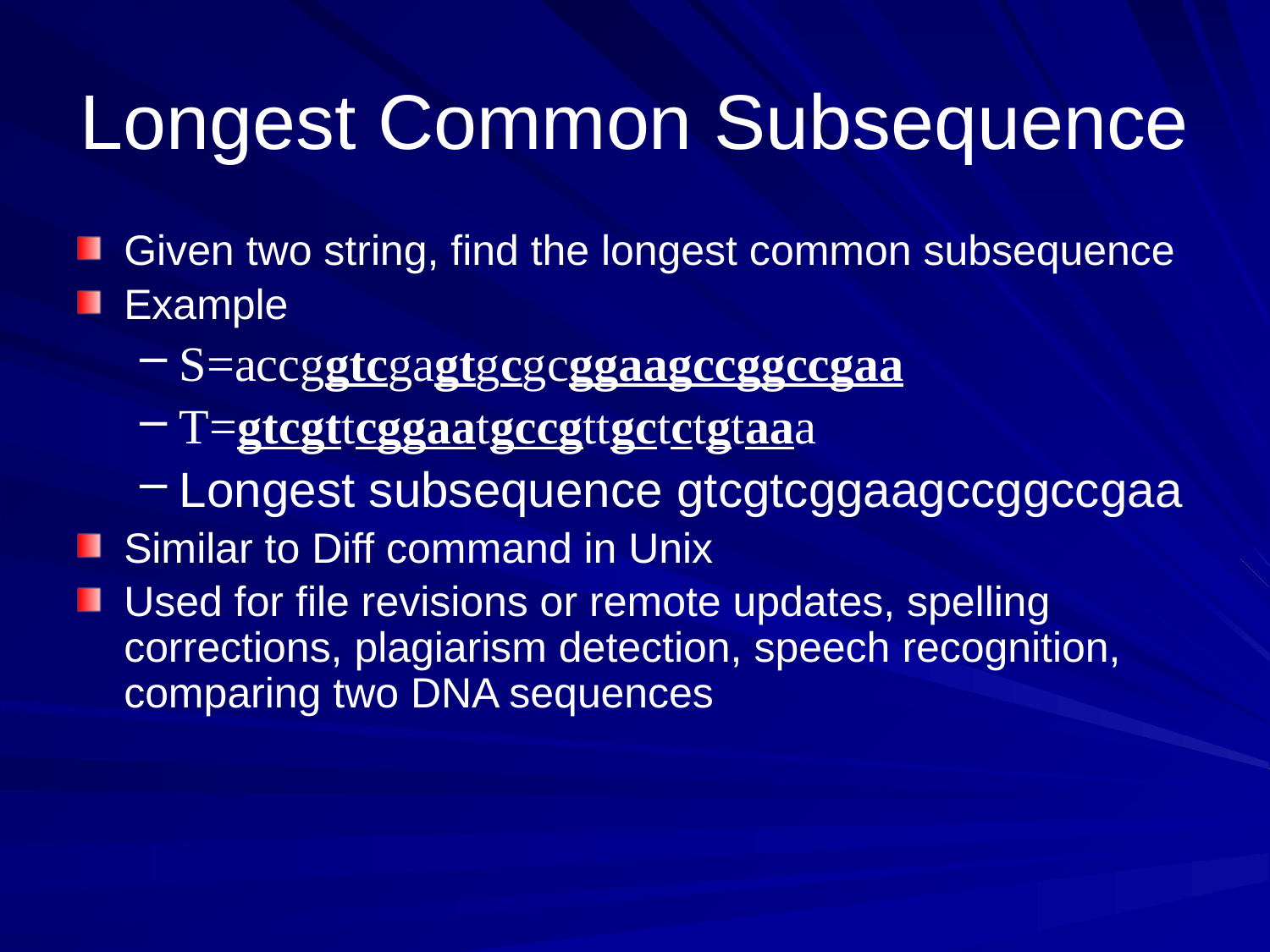

# Longest Common Subsequence
Given two string, find the longest common subsequence
Example
S=accggtcgagtgcgcggaagccggccgaa
T=gtcgttcggaatgccgttgctctgtaaa
Longest subsequence gtcgtcggaagccggccgaa
Similar to Diff command in Unix
Used for file revisions or remote updates, spelling corrections, plagiarism detection, speech recognition, comparing two DNA sequences